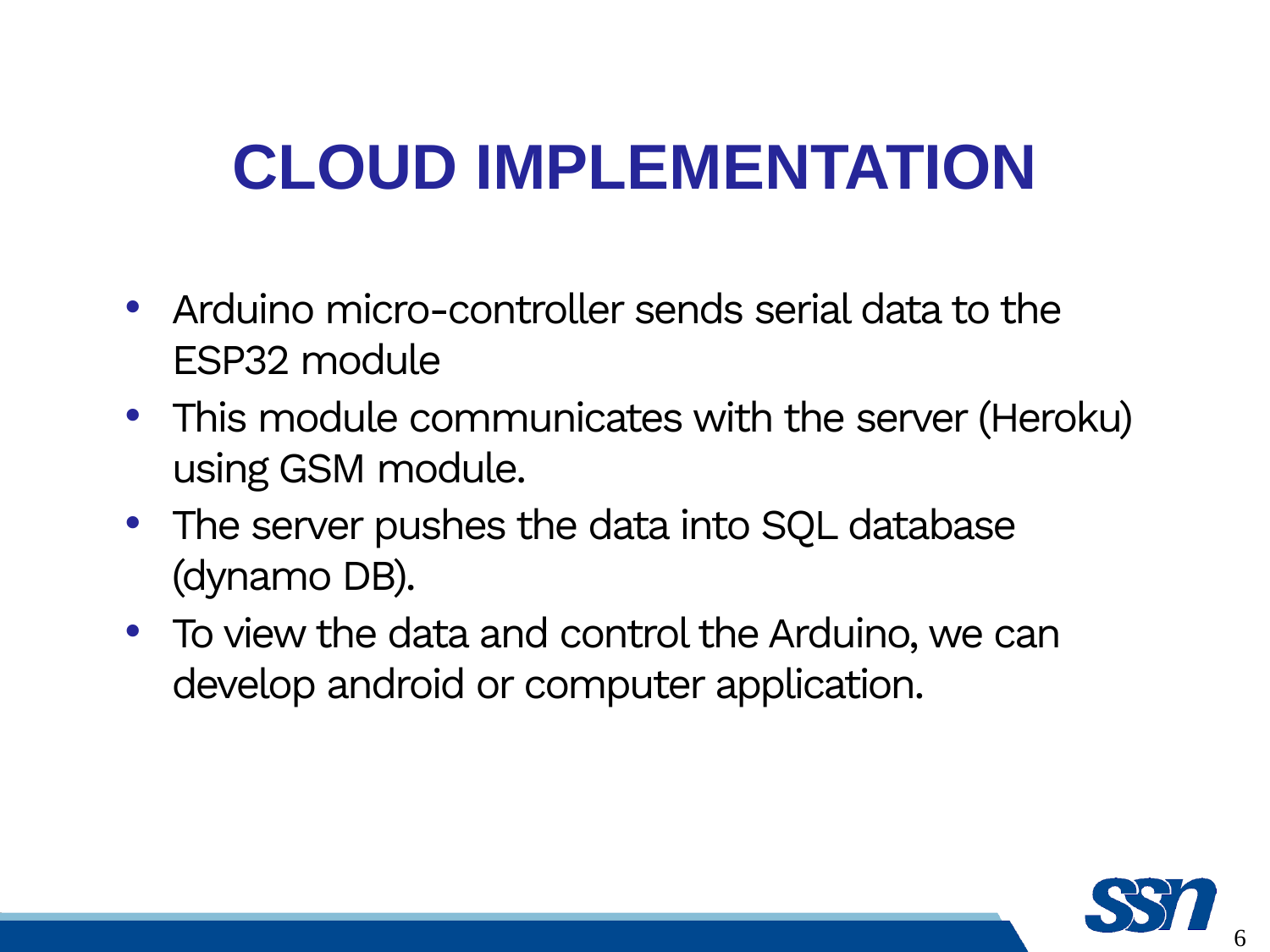

# CLOUD IMPLEMENTATION
Arduino micro-controller sends serial data to the ESP32 module
This module communicates with the server (Heroku) using GSM module.
The server pushes the data into SQL database (dynamo DB).
To view the data and control the Arduino, we can develop android or computer application.
6